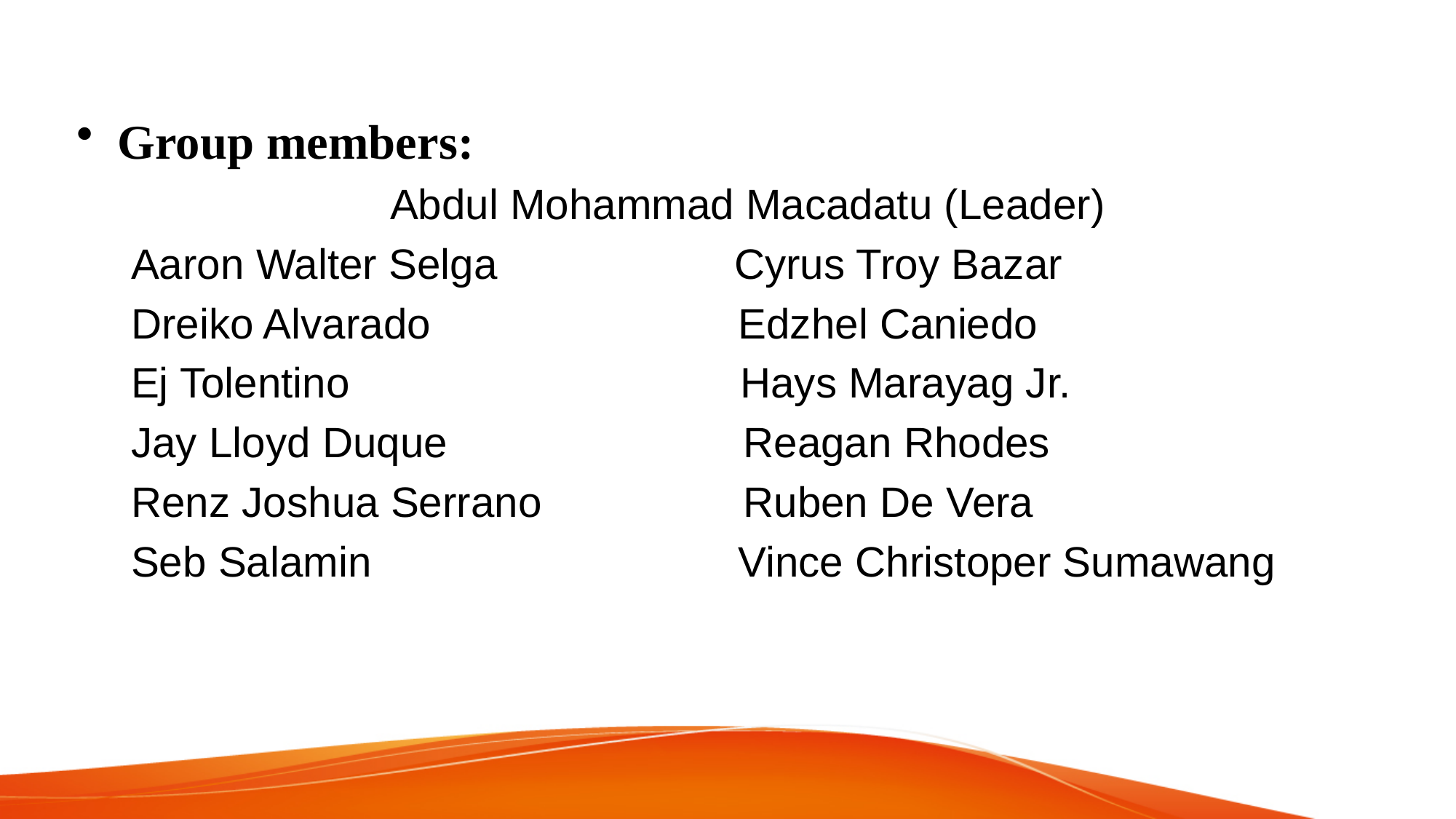

Group members:
Abdul Mohammad Macadatu (Leader)
Aaron Walter Selga                    Cyrus Troy Bazar
Dreiko Alvarado                          Edzhel Caniedo
Ej Tolentino                                 Hays Marayag Jr.
Jay Lloyd Duque                         Reagan Rhodes
Renz Joshua Serrano                 Ruben De Vera
Seb Salamin                               Vince Christoper Sumawang